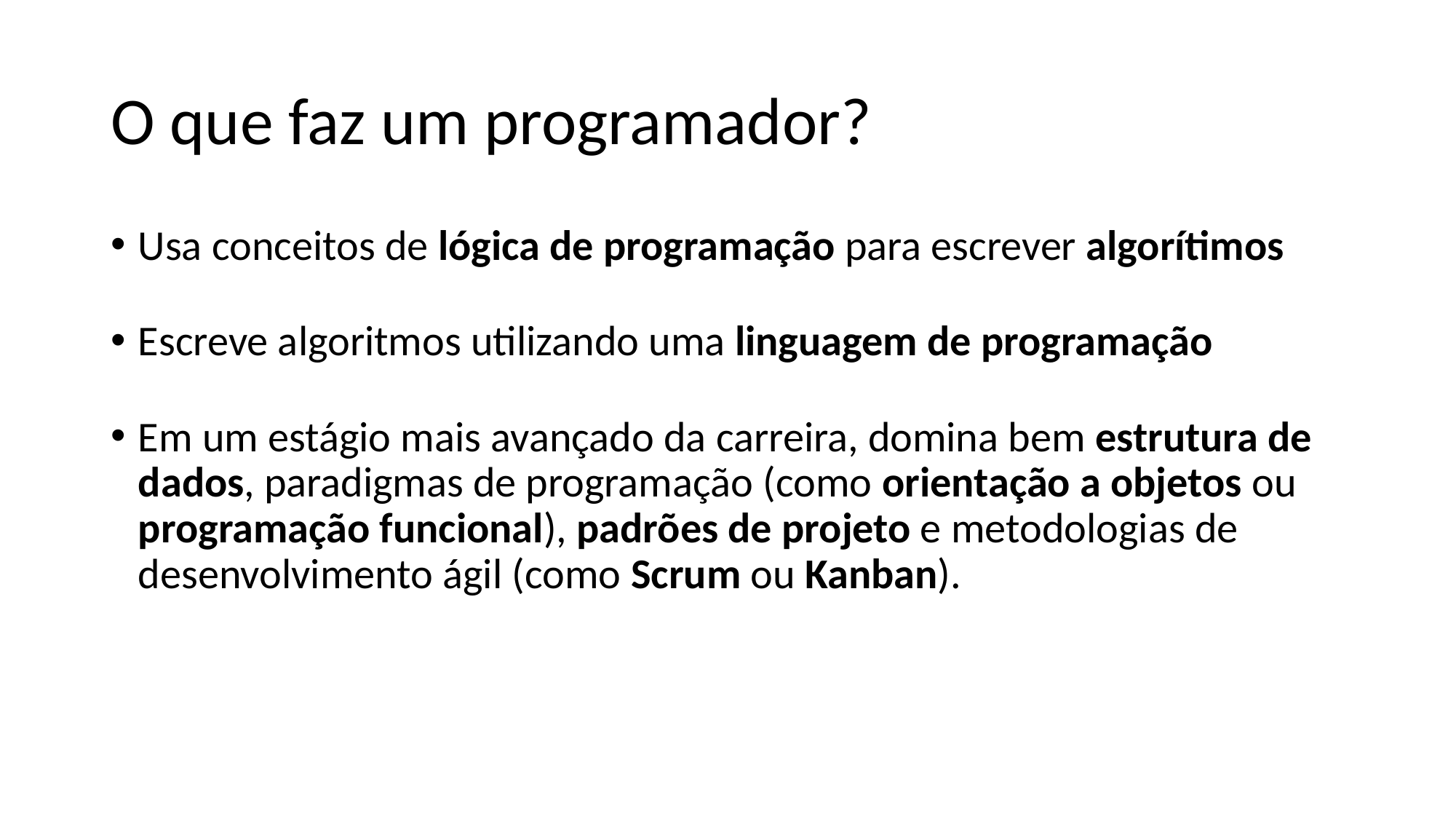

# O que faz um programador?
Usa conceitos de lógica de programação para escrever algorítimos

Escreve algoritmos utilizando uma linguagem de programação

Em um estágio mais avançado da carreira, domina bem estrutura de dados, paradigmas de programação (como orientação a objetos ou programação funcional), padrões de projeto e metodologias de desenvolvimento ágil (como Scrum ou Kanban).